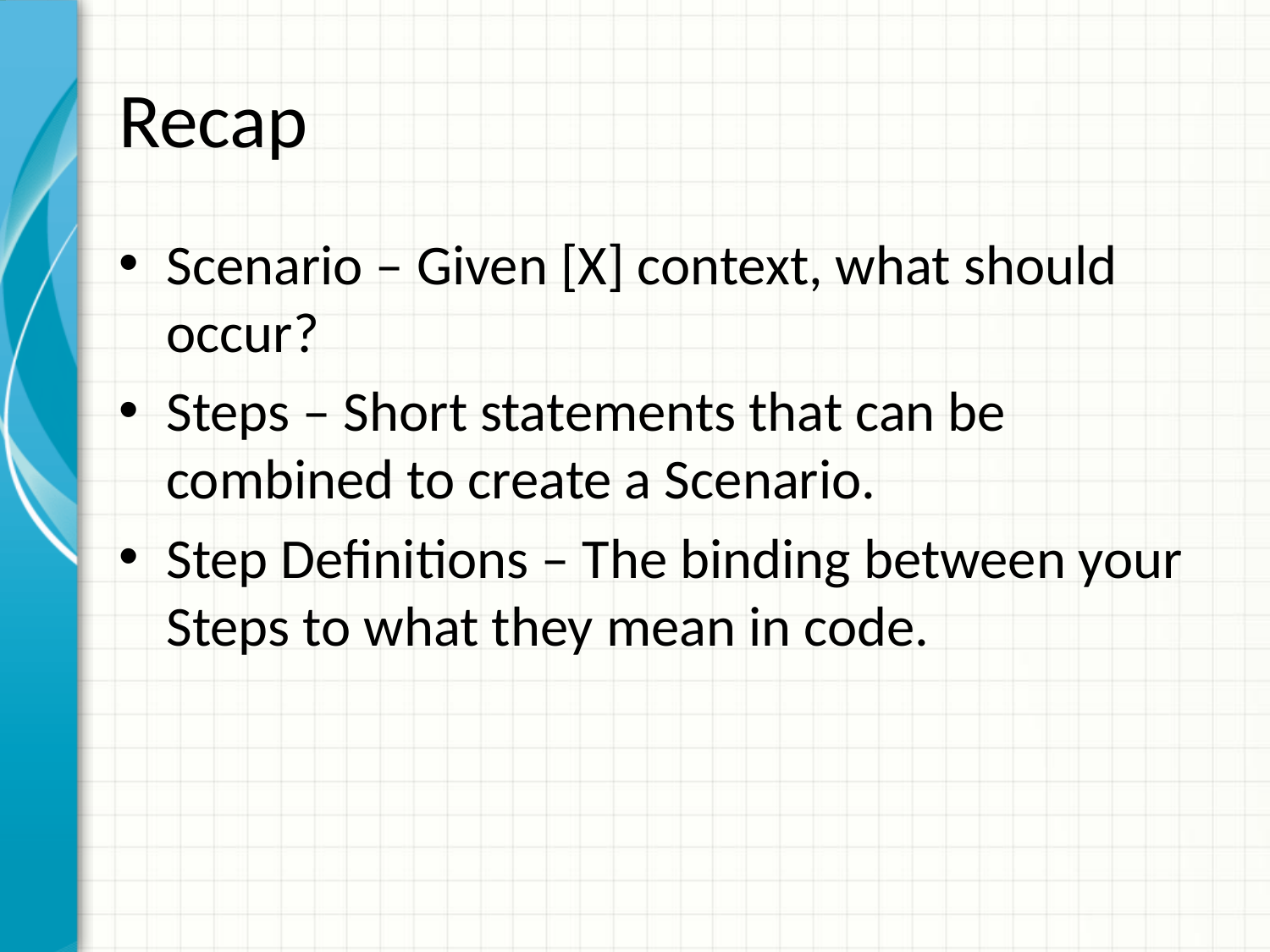

# Recap
Scenario – Given [X] context, what should occur?
Steps – Short statements that can be combined to create a Scenario.
Step Definitions – The binding between your Steps to what they mean in code.